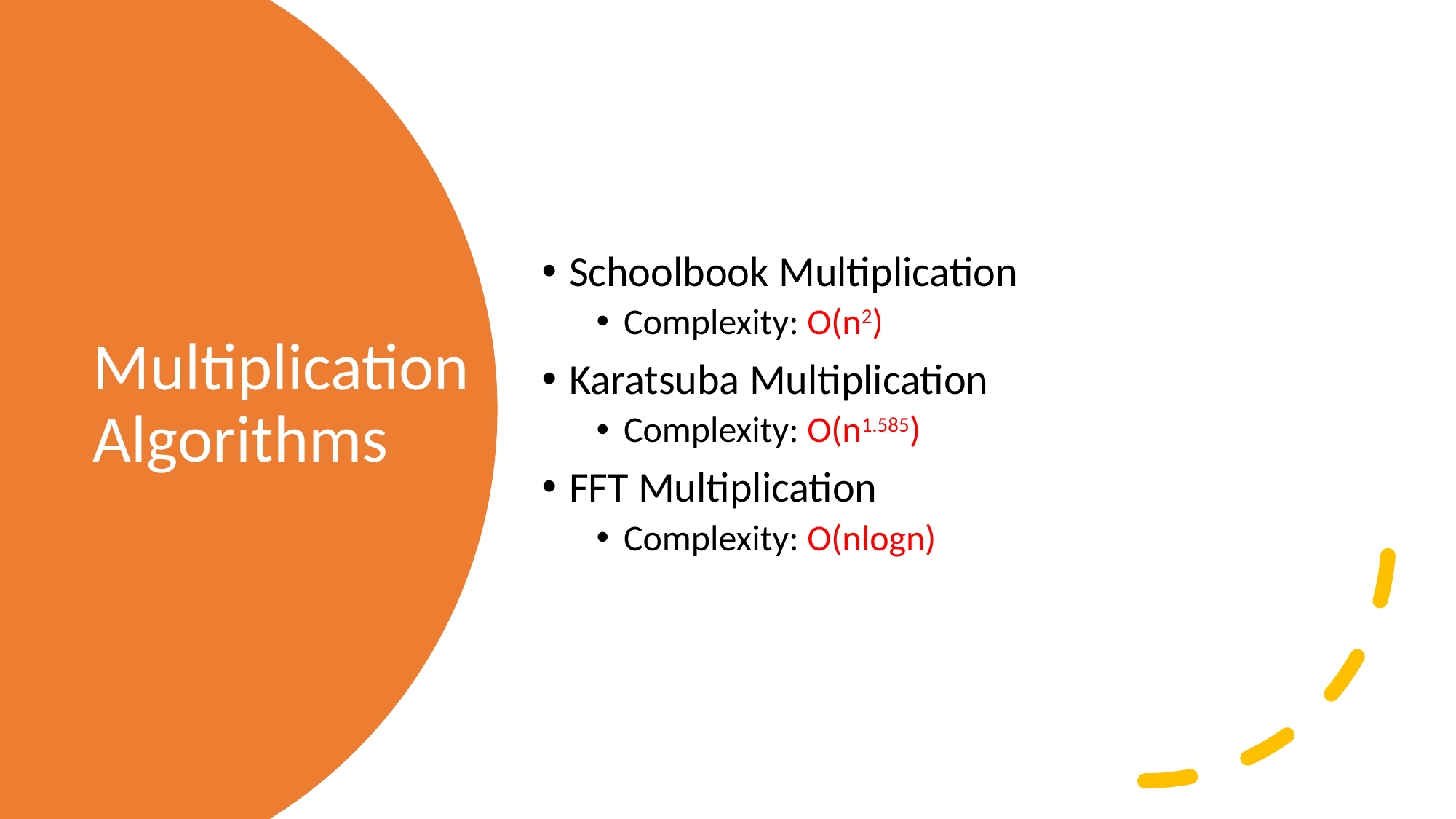

Schoolbook Multiplication
Complexity: O(n2)
Karatsuba Multiplication
Complexity: O(n1.585)
FFT Multiplication
Complexity: O(nlogn)
# Multiplication Algorithms

7